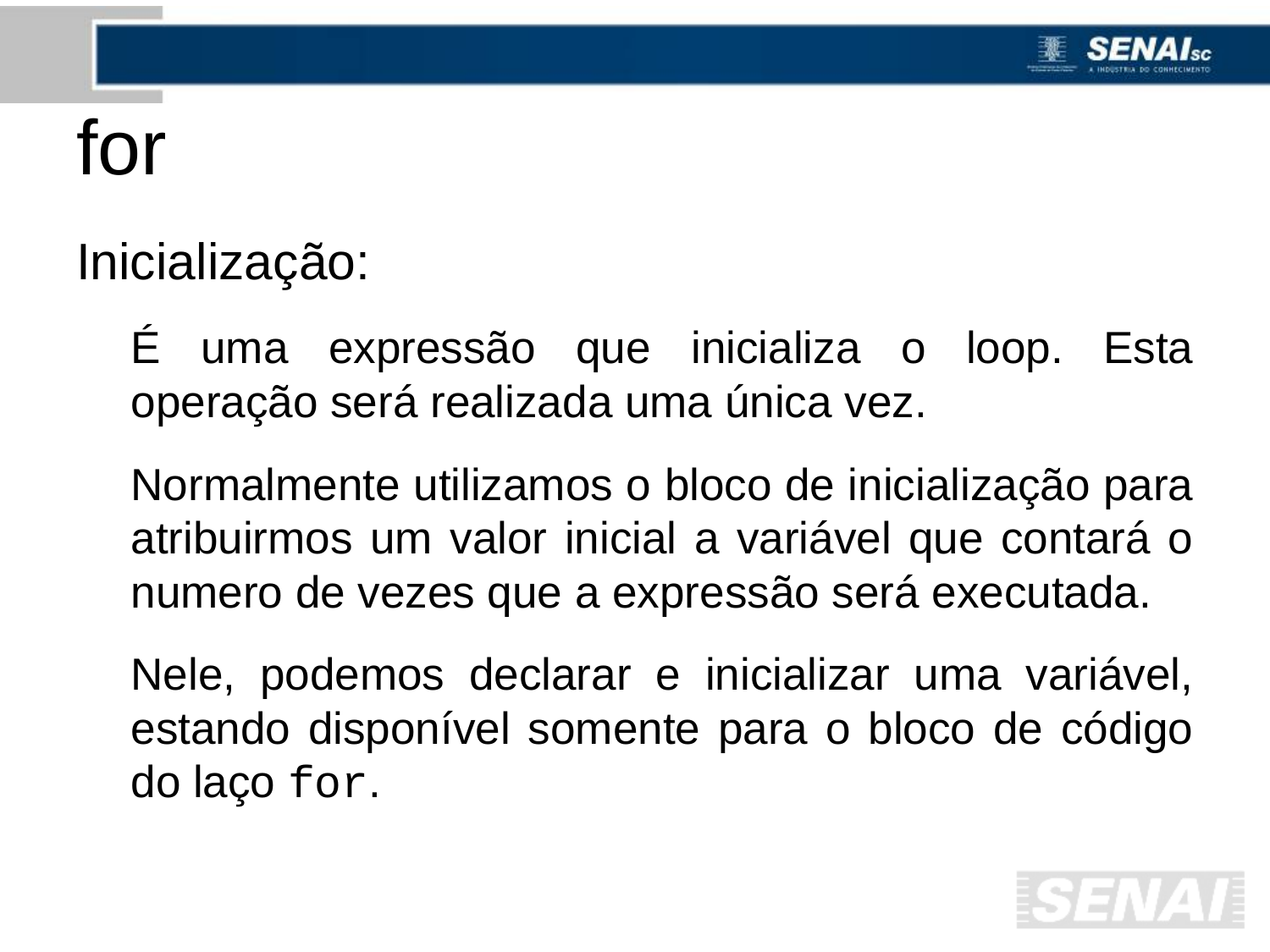

# for
Inicialização:
É uma expressão que inicializa o loop. Esta operação será realizada uma única vez.
Normalmente utilizamos o bloco de inicialização para atribuirmos um valor inicial a variável que contará o numero de vezes que a expressão será executada.
Nele, podemos declarar e inicializar uma variável, estando disponível somente para o bloco de código do laço for.